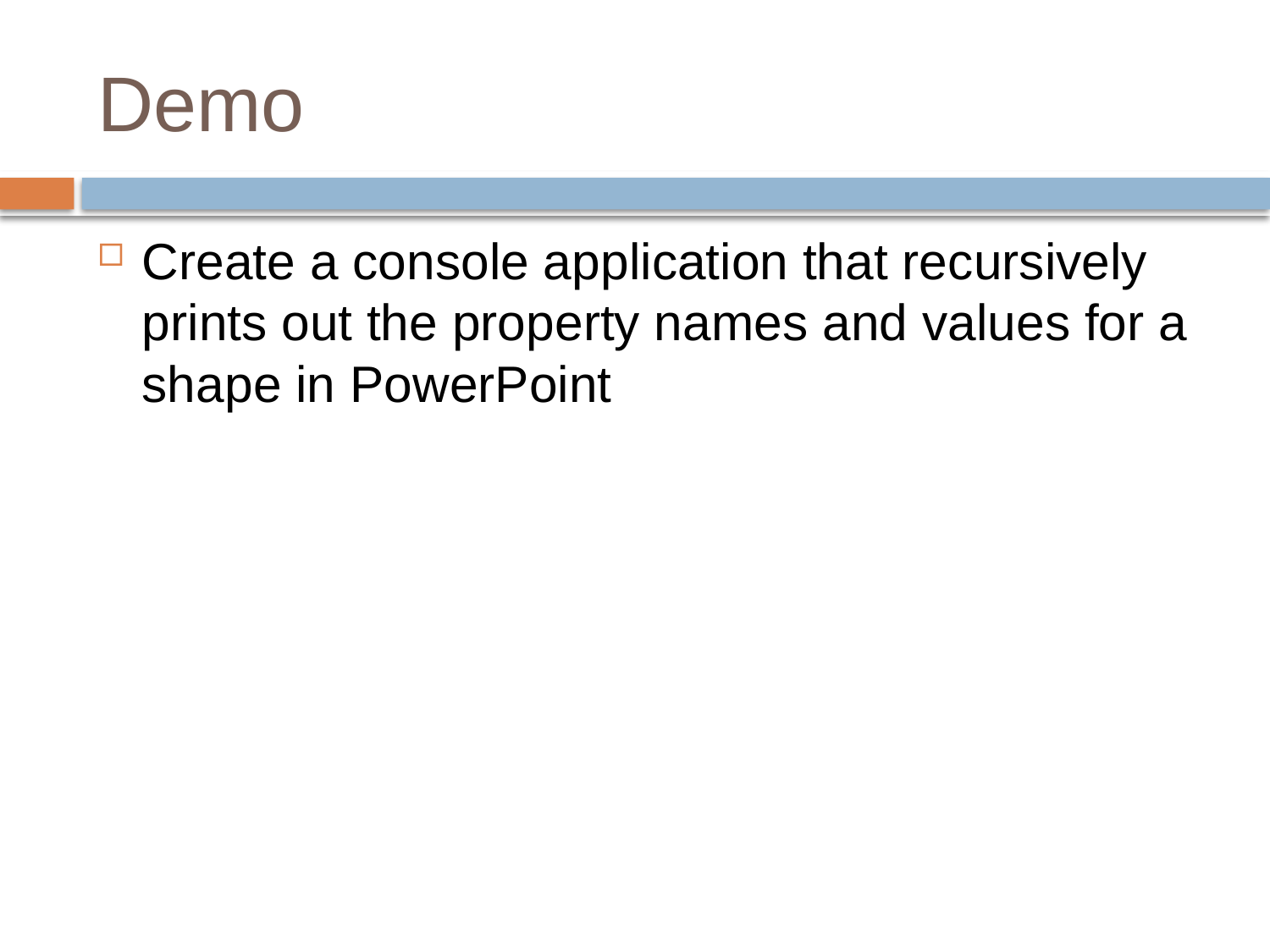

# Demo
Create a console application that recursively prints out the property names and values for a shape in PowerPoint